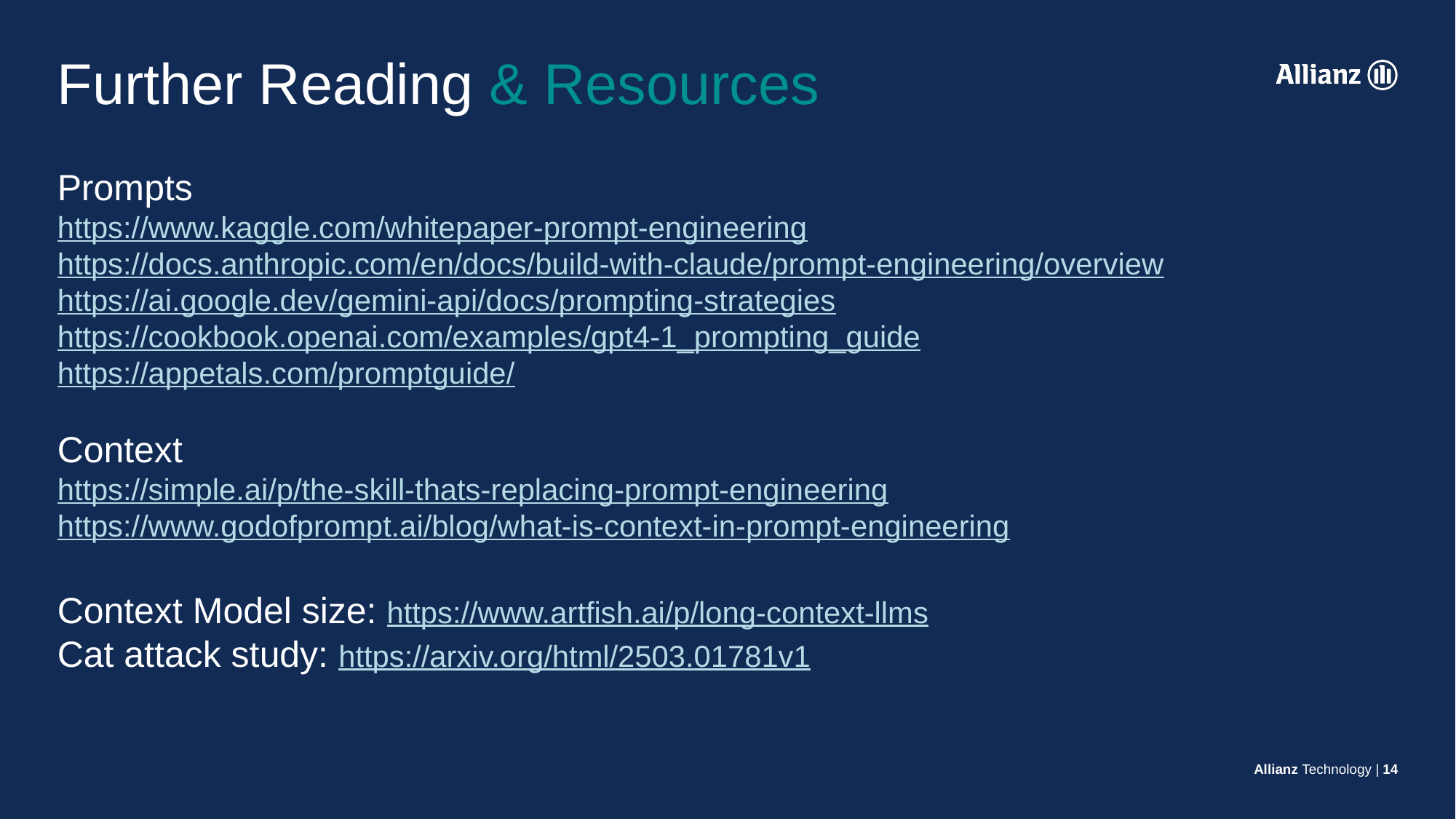

# Further Reading & Resources
Prompts
https://www.kaggle.com/whitepaper-prompt-engineering
https://docs.anthropic.com/en/docs/build-with-claude/prompt-engineering/overview
https://ai.google.dev/gemini-api/docs/prompting-strategies
https://cookbook.openai.com/examples/gpt4-1_prompting_guide
https://appetals.com/promptguide/

Context
https://simple.ai/p/the-skill-thats-replacing-prompt-engineering
https://www.godofprompt.ai/blog/what-is-context-in-prompt-engineering

Context Model size: https://www.artfish.ai/p/long-context-llms
Cat attack study: https://arxiv.org/html/2503.01781v1